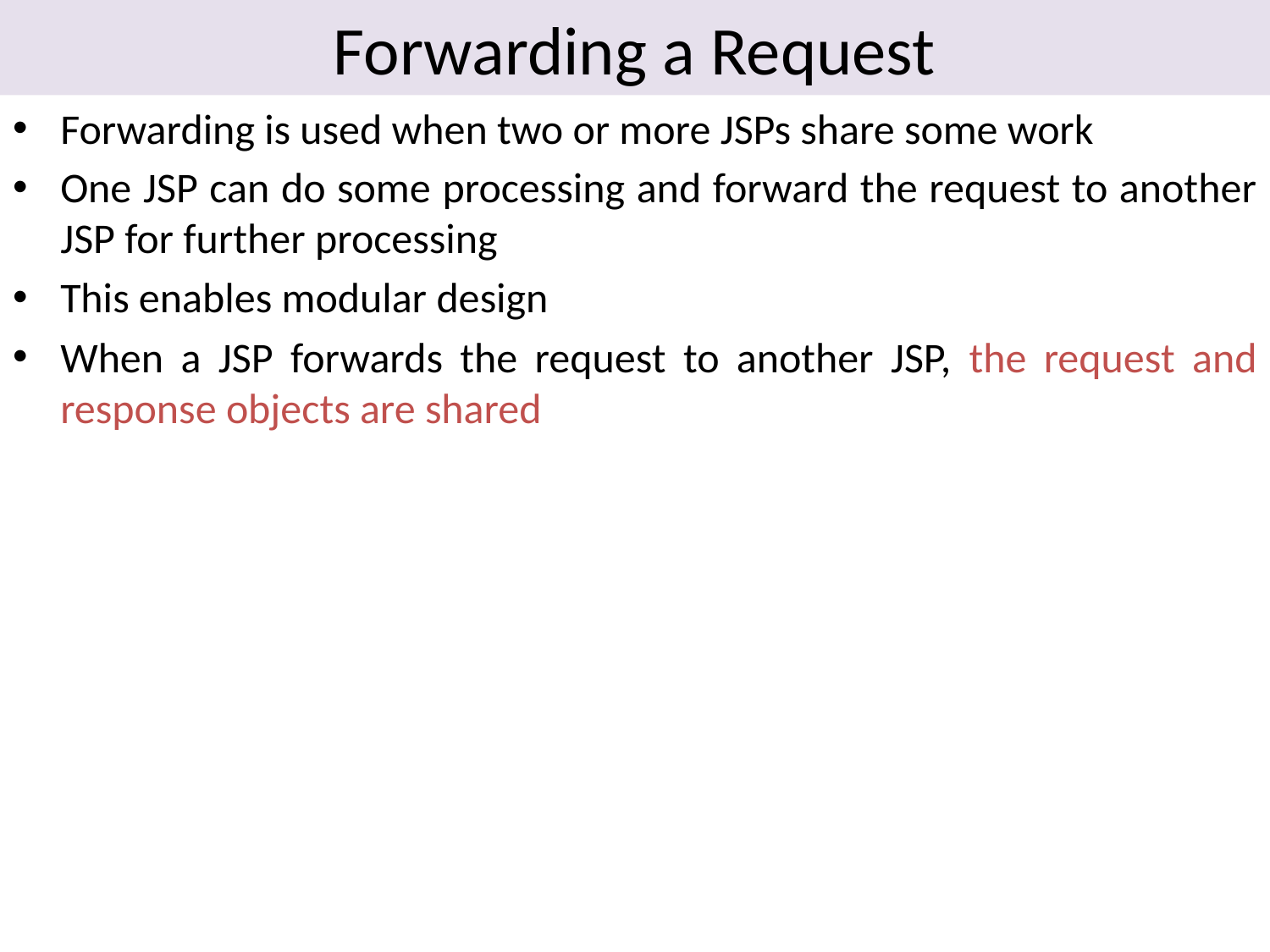

# Forwarding a Request
Forwarding is used when two or more JSPs share some work
One JSP can do some processing and forward the request to another JSP for further processing
This enables modular design
When a JSP forwards the request to another JSP, the request and response objects are shared
52